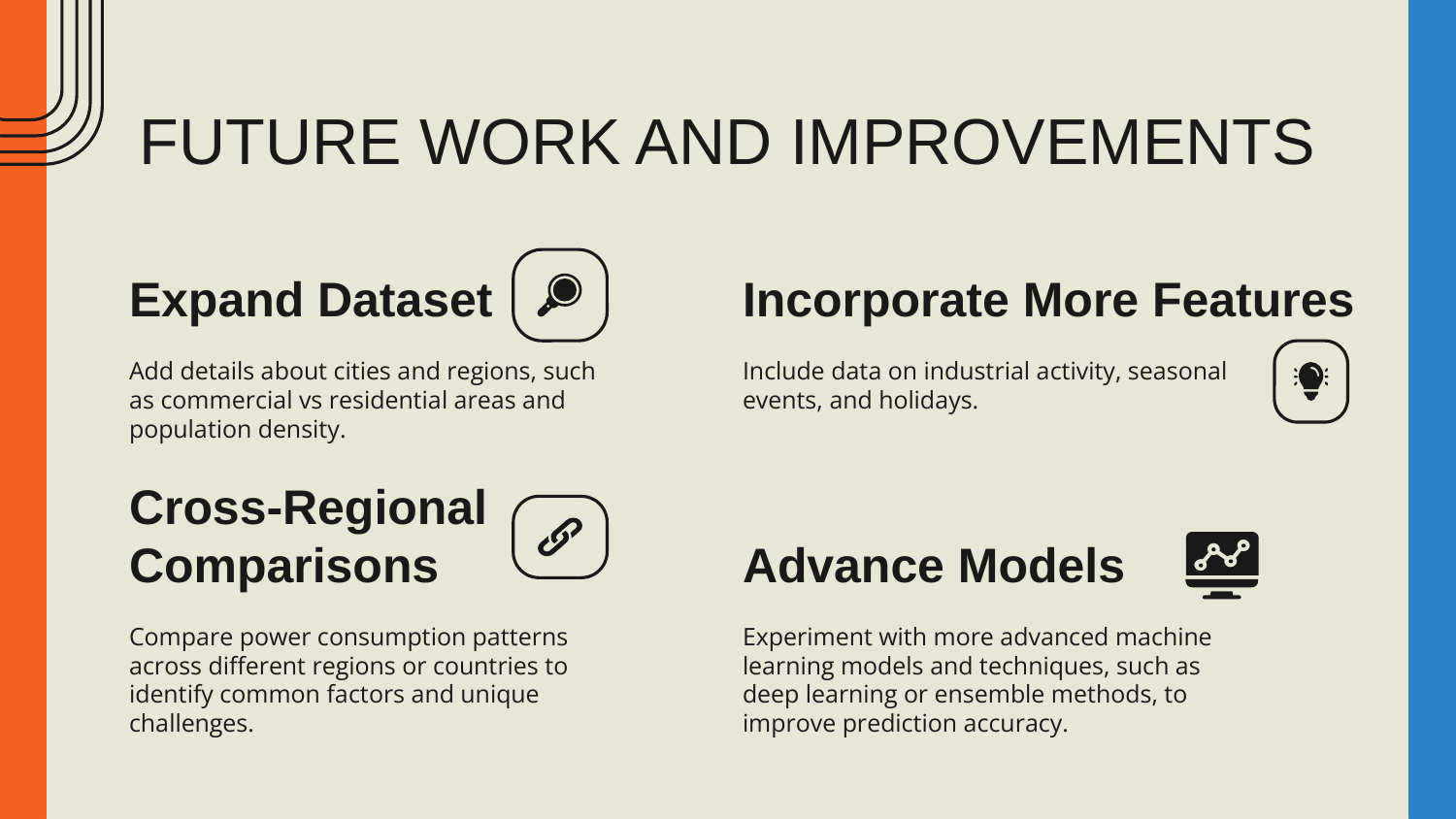

# FUTURE WORK AND IMPROVEMENTS

Expand Dataset
Incorporate More Features

Add details about cities and regions, such as commercial vs residential areas and population density.
Include data on industrial activity, seasonal events, and holidays.

Cross-Regional Comparisons
Advance Models

Compare power consumption patterns across different regions or countries to identify common factors and unique challenges.
Experiment with more advanced machine learning models and techniques, such as deep learning or ensemble methods, to improve prediction accuracy.